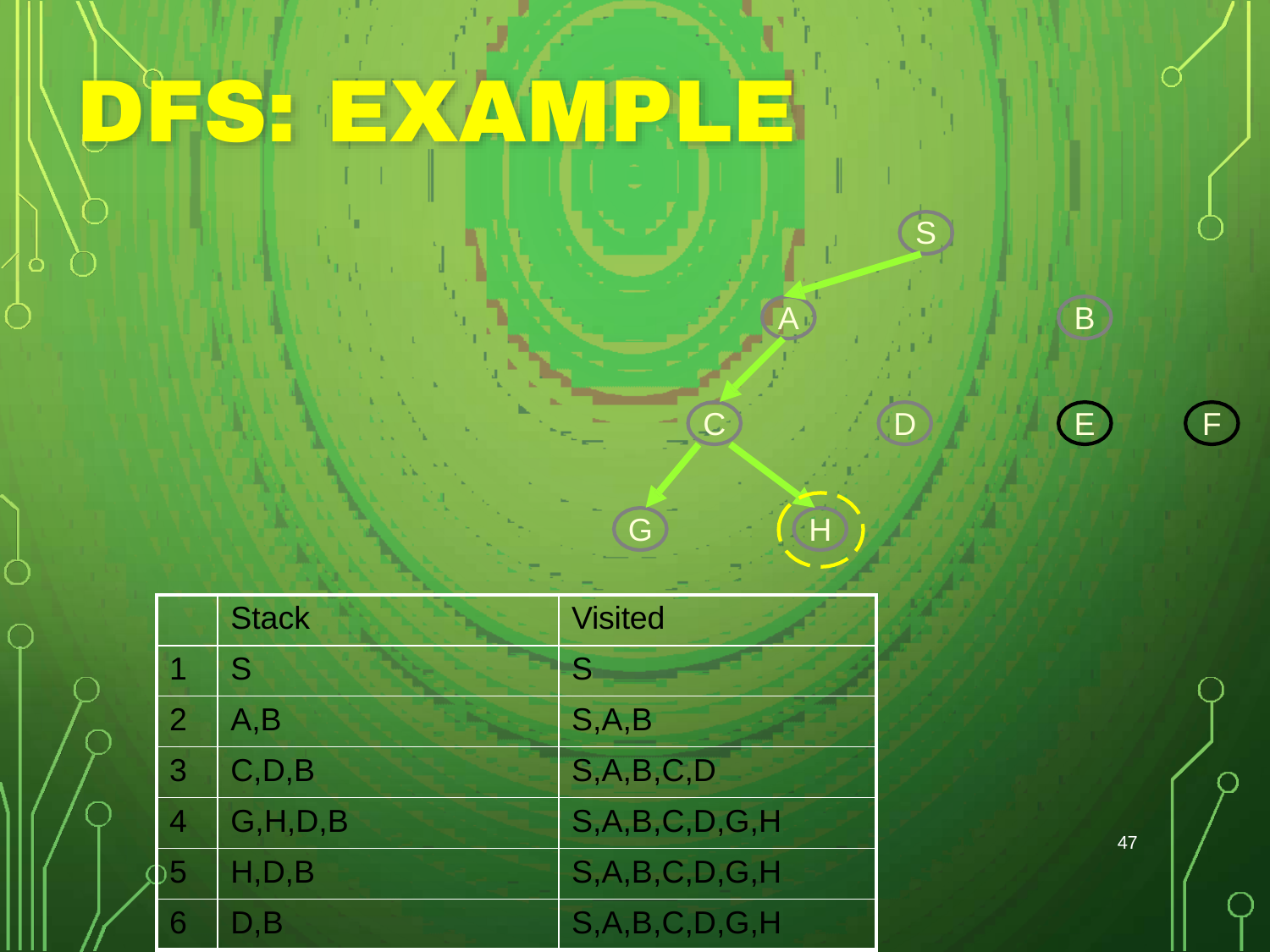

# DFS: EXAMPLE
S

A
B

C
D
E
F

G
H

|  | Stack | Visited |
| --- | --- | --- |
| 1 | S | S |
| 2 | A,B | S,A,B |
| 3 | C,D,B | S,A,B,C,D |
| 4 | G,H,D,B | S,A,B,C,D,G,H |
| 5 | H,D,B | S,A,B,C,D,G,H |
| 6 | D,B | S,A,B,C,D,G,H |
47